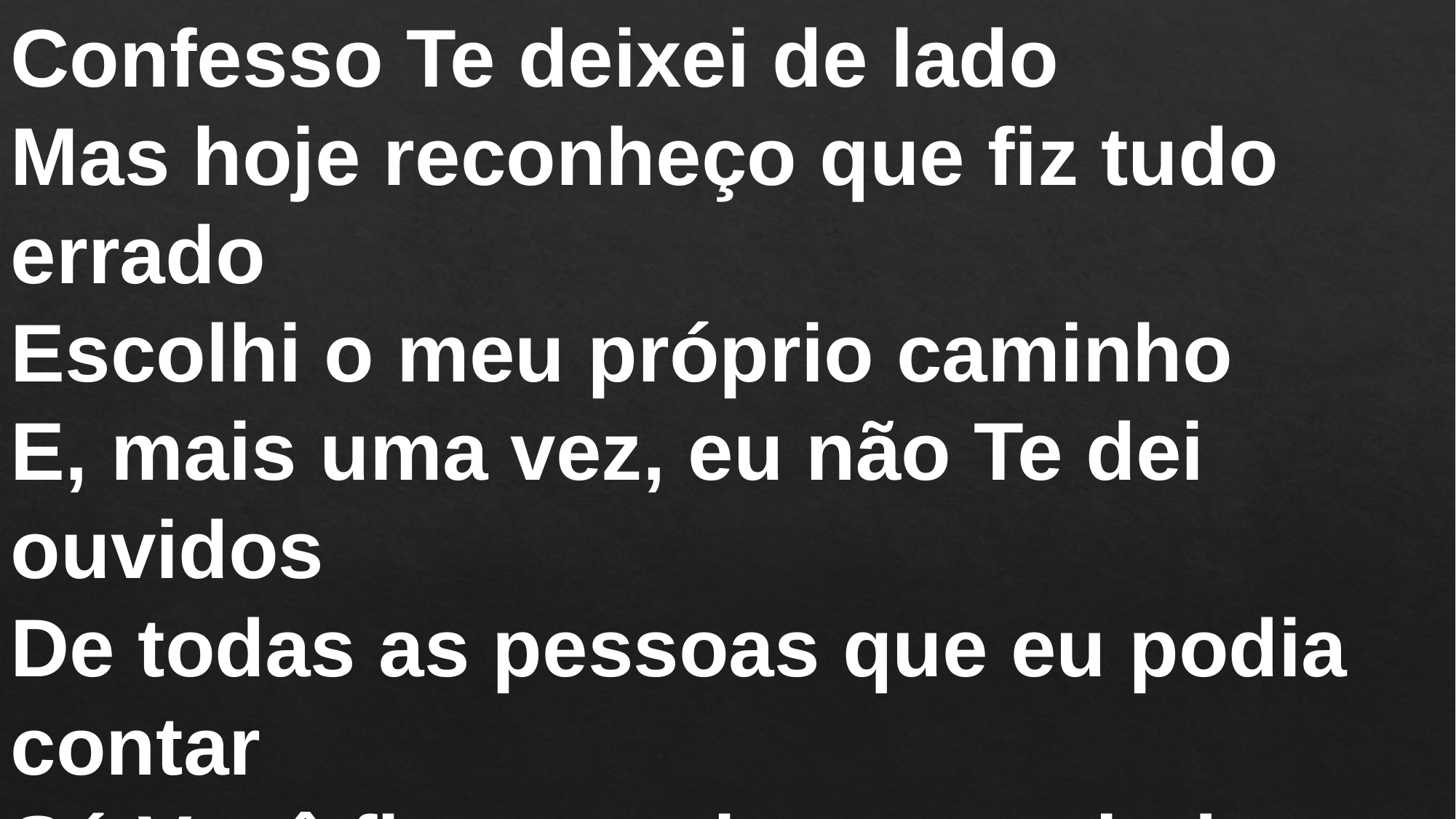

Confesso Te deixei de lado
Mas hoje reconheço que fiz tudo errado
Escolhi o meu próprio caminho
E, mais uma vez, eu não Te dei ouvidos
De todas as pessoas que eu podia contar
Só Você ficou aqui pra me ajudar
Me perdoa, Pai
Quero recomeçar